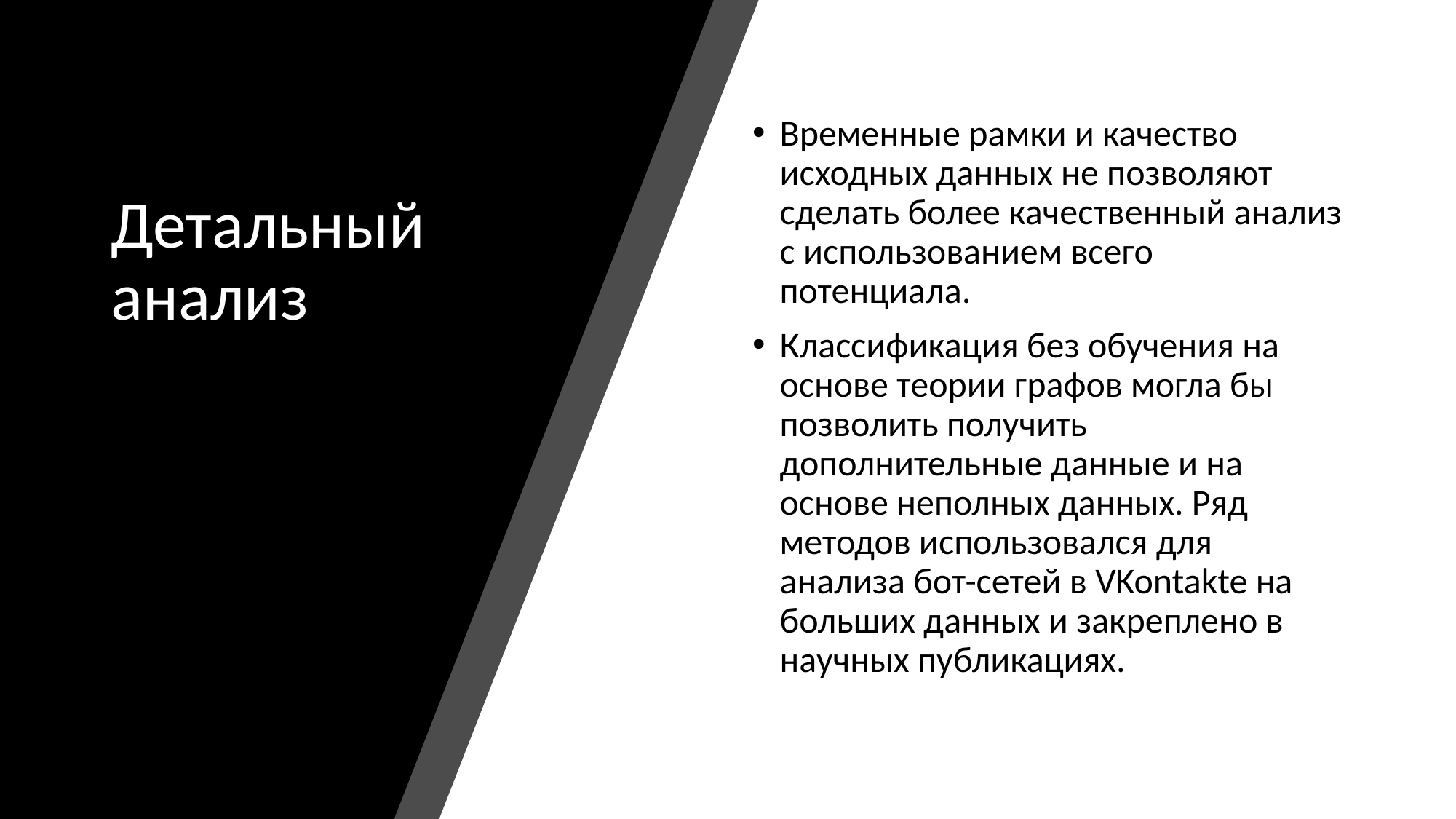

# Детальный анализ
Временные рамки и качество исходных данных не позволяют сделать более качественный анализ с использованием всего потенциала.
Классификация без обучения на основе теории графов могла бы позволить получить дополнительные данные и на основе неполных данных. Ряд методов использовался для анализа бот-сетей в VKontakte на больших данных и закреплено в научных публикациях.